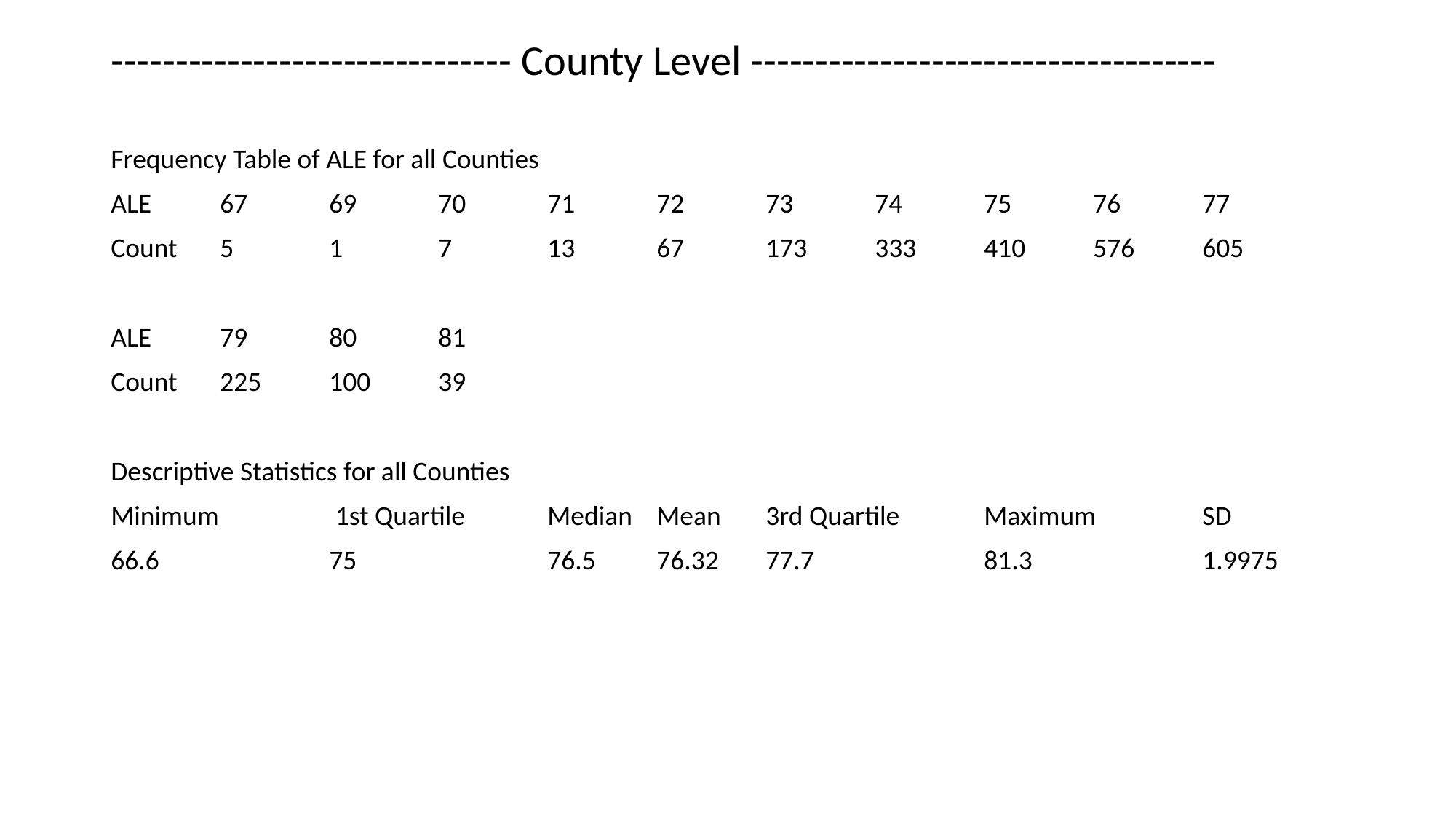

------------------------------- County Level ------------------------------------

Frequency Table of ALE for all Counties
ALE	67	69	70	71	72	73	74	75	76	77
Count	5	1	7	13	67	173	333	410	576	605

ALE	79	80	81
Count	225	100	39

Descriptive Statistics for all Counties
Minimum		 1st Quartile	Median	Mean	3rd Quartile	Maximum	SD
66.6		75		76.5	76.32	77.7		81.3		1.9975